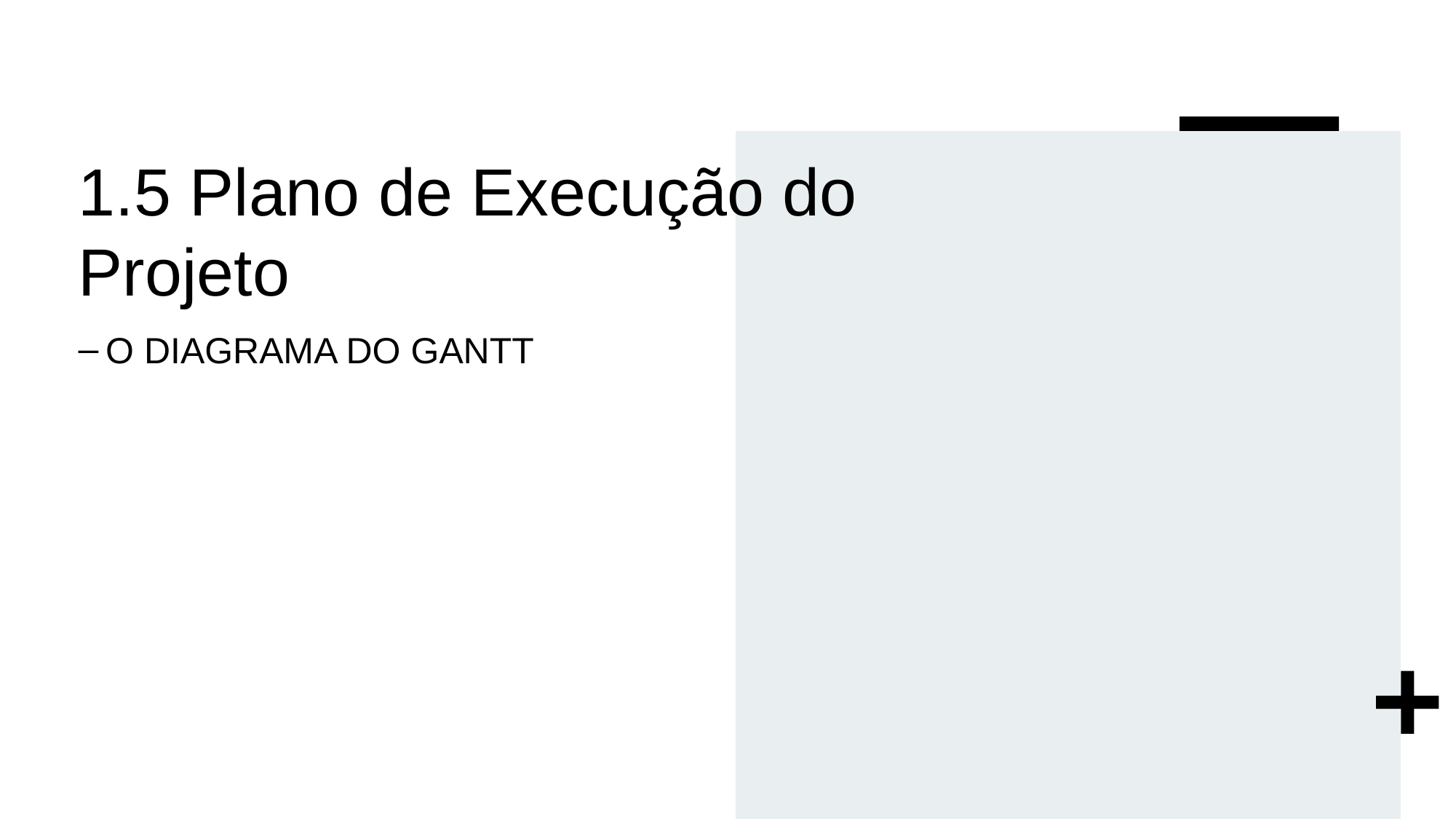

# 1.5 Plano de Execução do Projeto
O DIAGRAMA DO GANTT